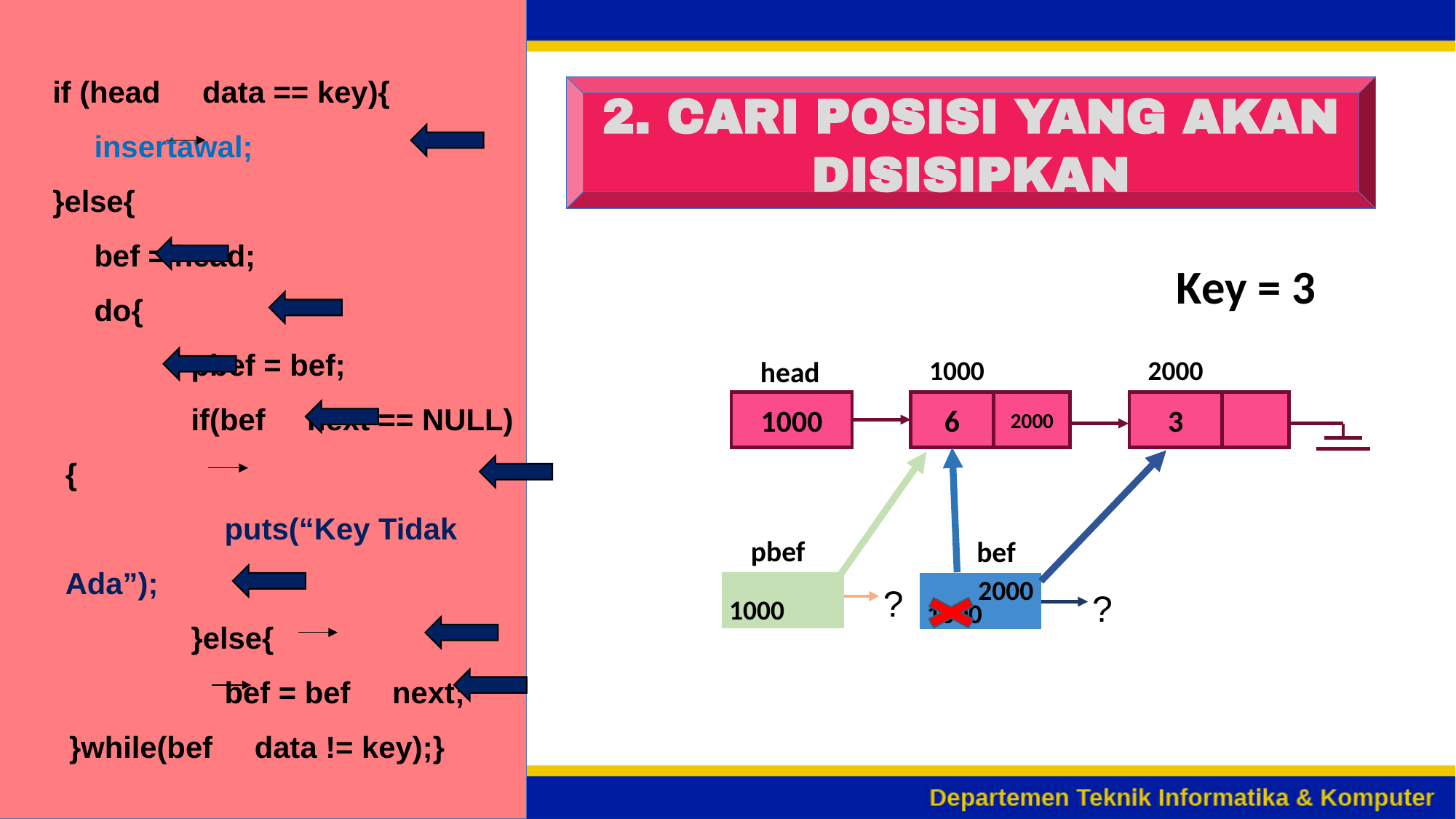

if (head     data == key){
          insertawal;
     }else{
          bef = head;
          do{
	  pbef = bef;
	  if(bef     next == NULL){
	      puts(“Key Tidak Ada”);
	  }else{
	      bef = bef     next;
       }while(bef     data != key);}
2. CARI POSISI YANG AKAN DISISIPKAN

Key = 3

1000
2000

head
1000
6
2000
3

pbef
bef
?
?

2000

1000
1000